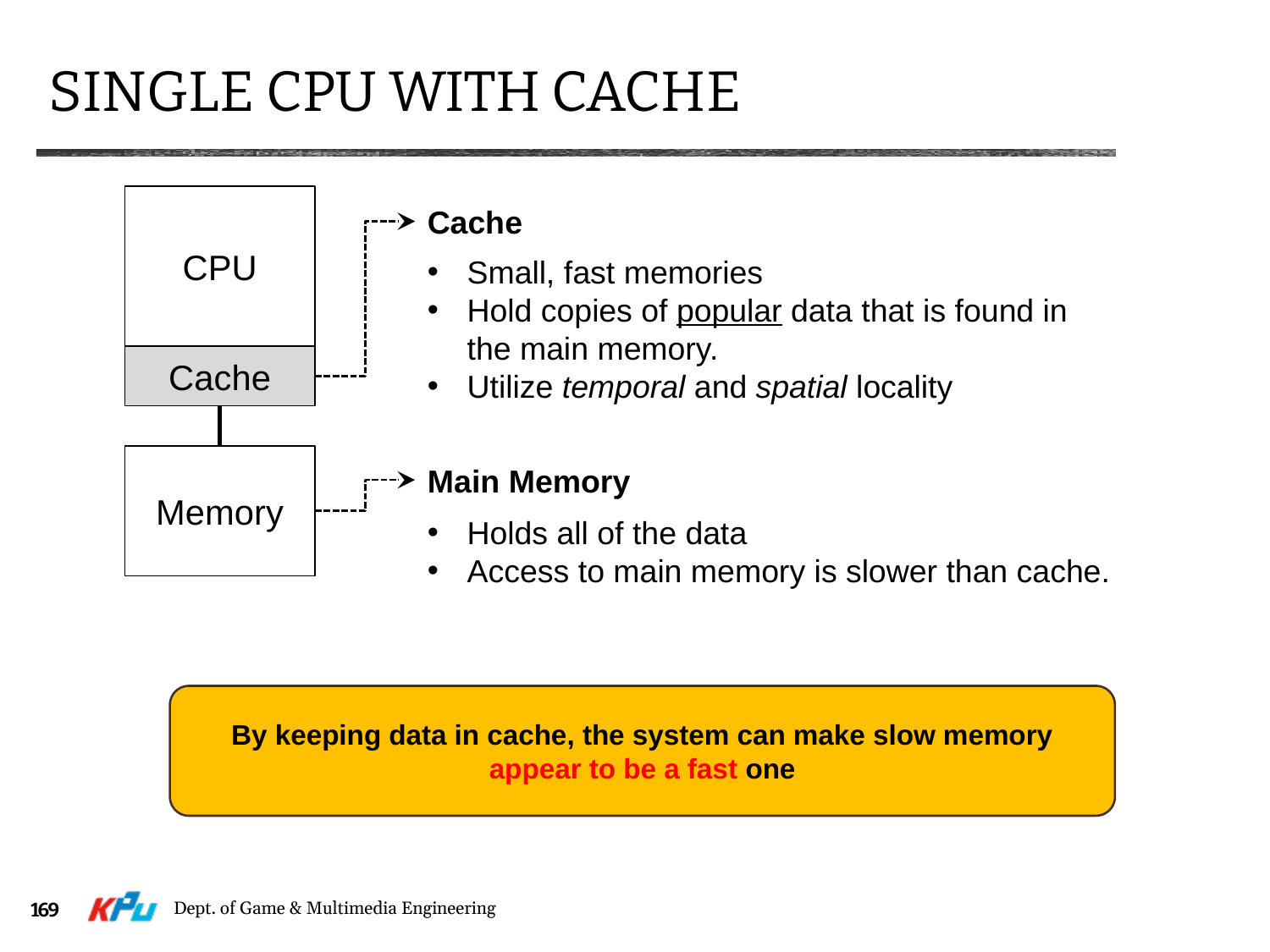

# Single CPU with cache

CPU
Cache
Small, fast memories
Hold copies of popular data that is found in the main memory.
Utilize temporal and spatial locality
Cache
Memory
Main Memory
Holds all of the data
Access to main memory is slower than cache.
By keeping data in cache, the system can make slow memory appear to be a fast one
Dept. of Game & Multimedia Engineering
169